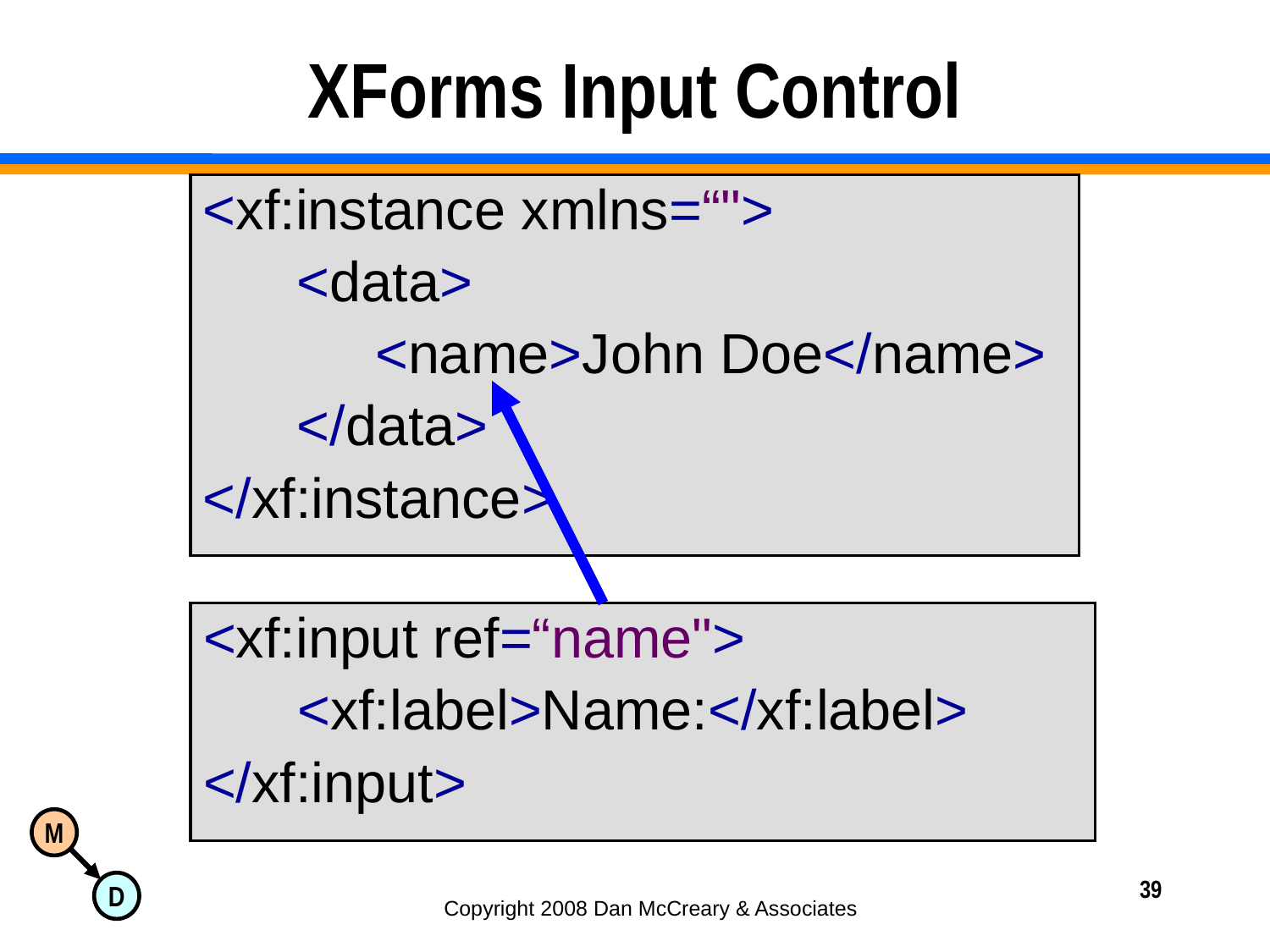

# XForms Input Control
<xf:instance xmlns=“">
      <data>
           <name>John Doe</name>
      </data>
</xf:instance>

<xf:input ref=“name">
      <xf:label>Name:</xf:label>
</xf:input>

39
Copyright 2008 Dan McCreary & Associates